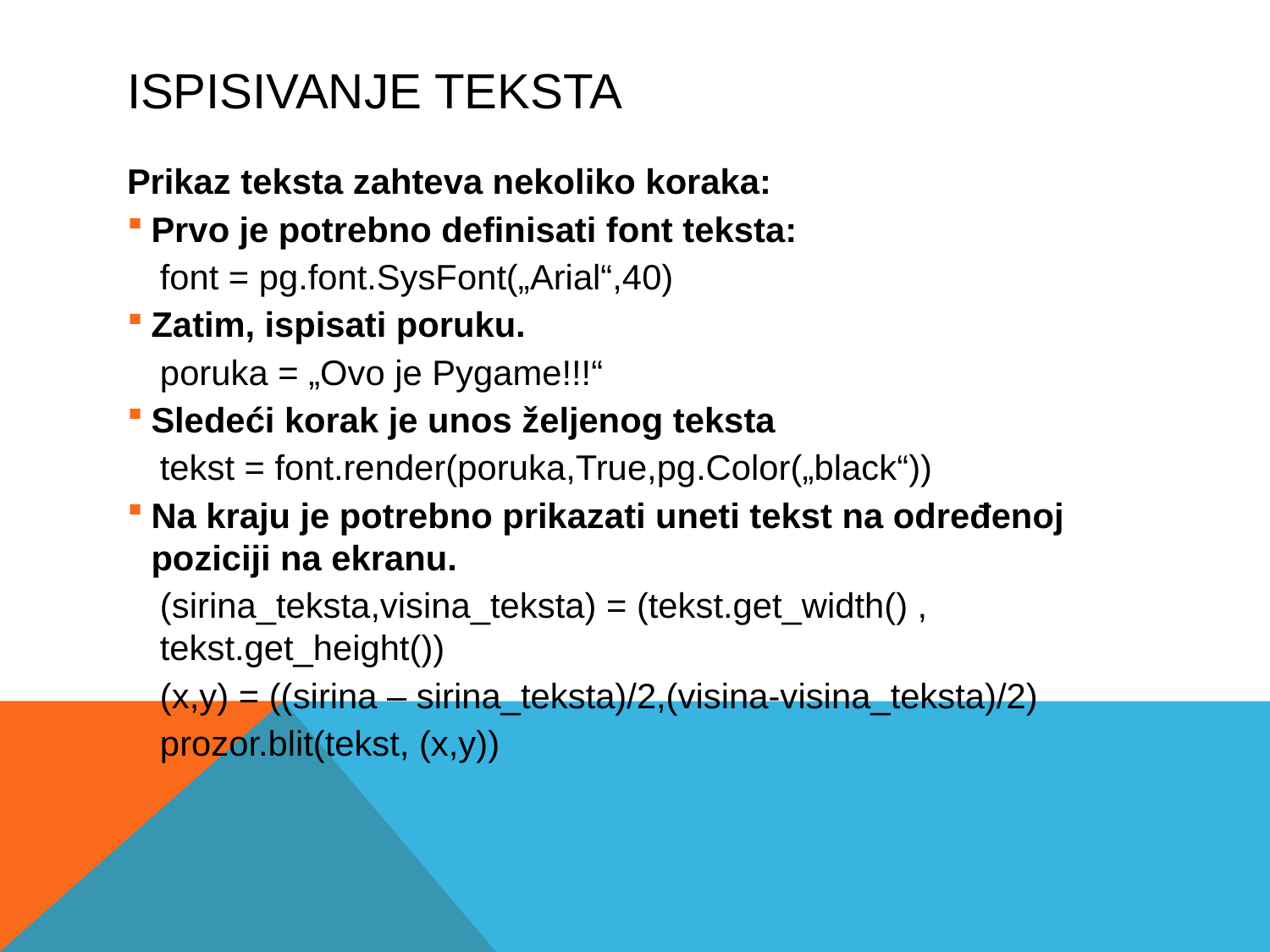

# Ispisivanje teksta
Prikaz teksta zahteva nekoliko koraka:
Prvo je potrebno definisati font teksta:
font = pg.font.SysFont(„Arial“,40)
Zatim, ispisati poruku.
poruka = „Ovo je Pygame!!!“
Sledeći korak je unos željenog teksta
tekst = font.render(poruka,True,pg.Color(„black“))
Na kraju je potrebno prikazati uneti tekst na određenoj poziciji na ekranu.
(sirina_teksta,visina_teksta) = (tekst.get_width() , tekst.get_height())
(x,y) = ((sirina – sirina_teksta)/2,(visina-visina_teksta)/2)
prozor.blit(tekst, (x,y))